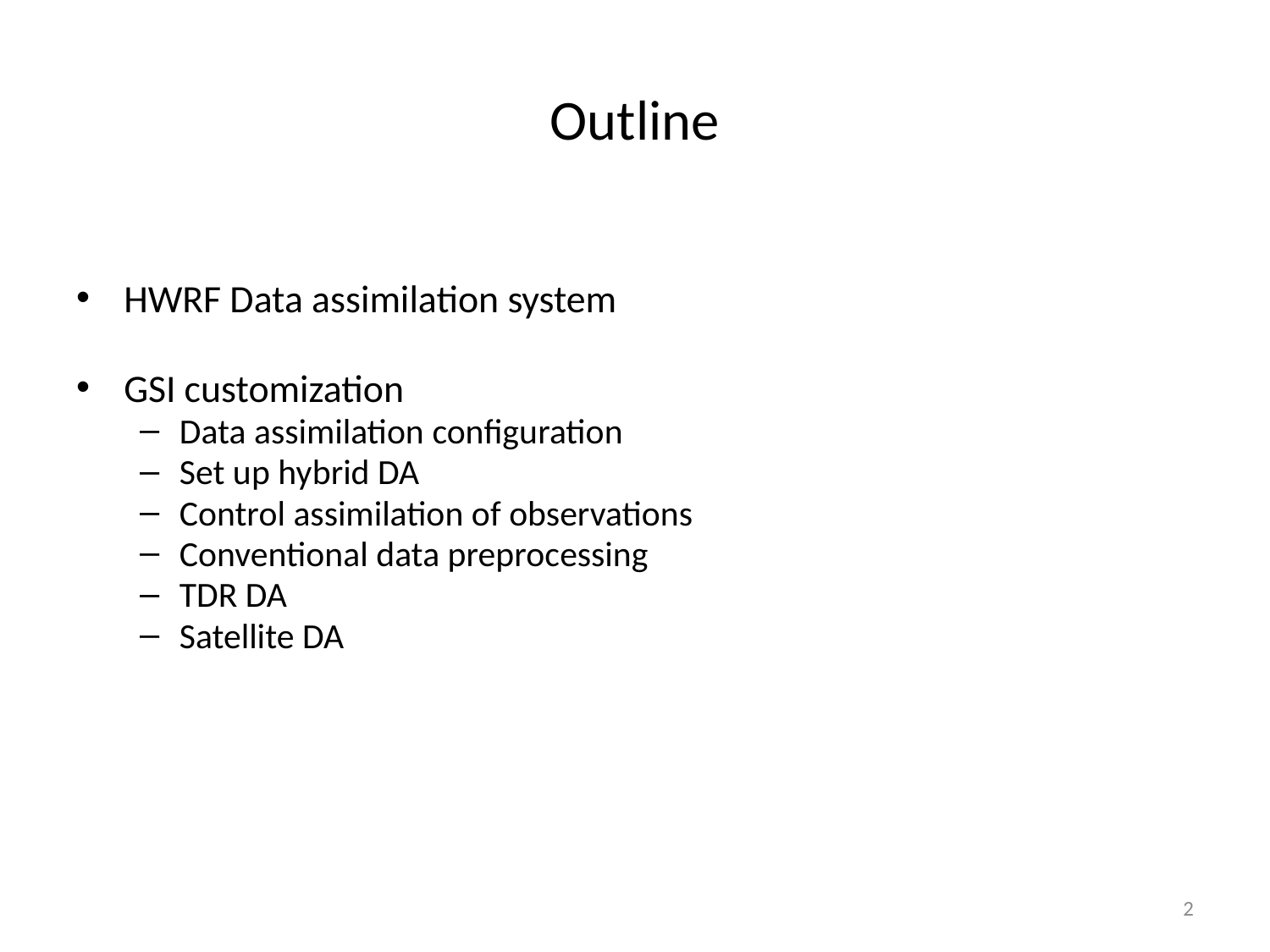

# Outline

HWRF Data assimilation system

GSI customization
Data assimilation configuration
Set up hybrid DA
Control assimilation of observations
Conventional data preprocessing
TDR DA
Satellite DA

2